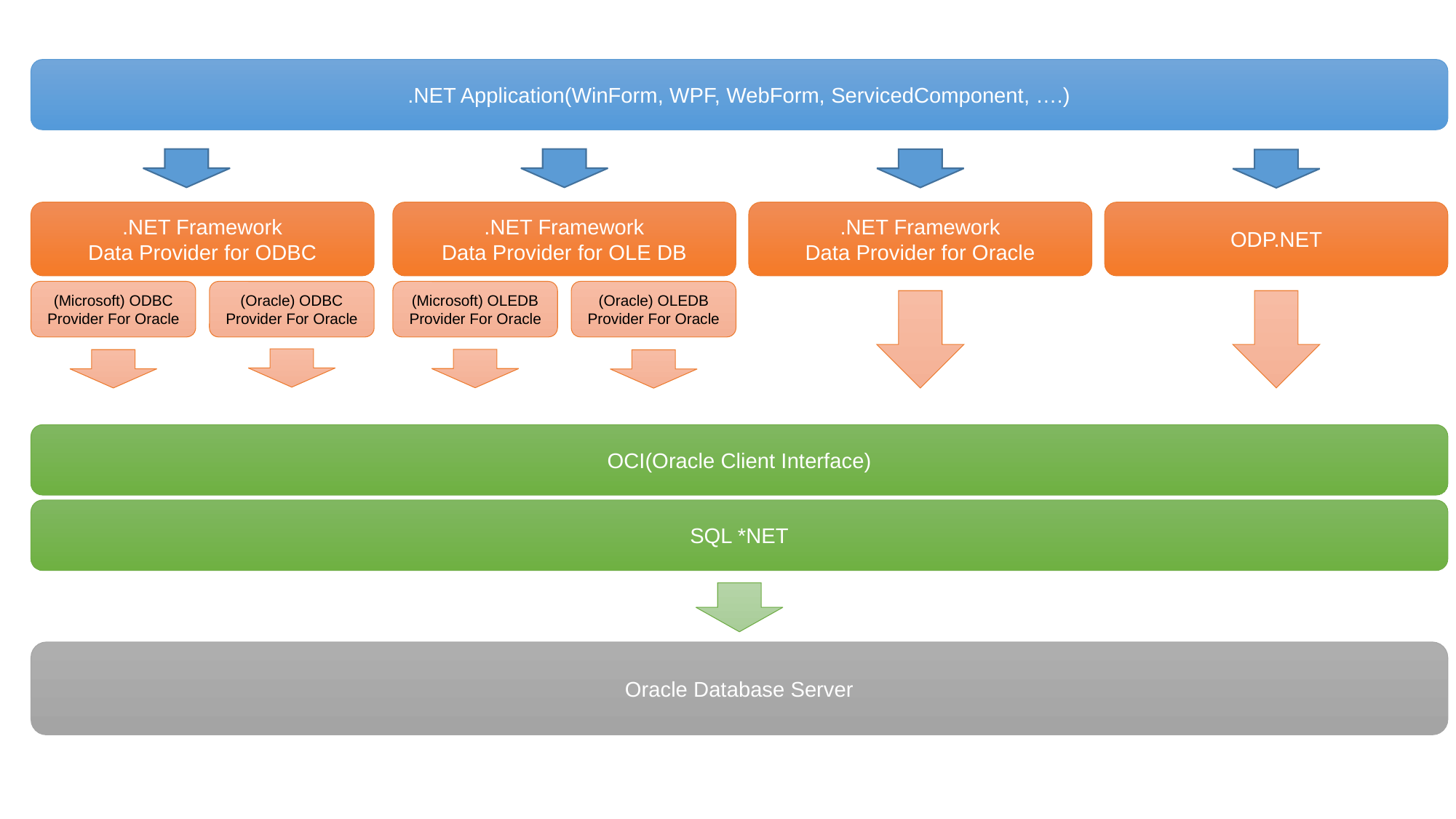

.NET Application(WinForm, WPF, WebForm, ServicedComponent, ….)

ODP.NET
.NET Framework
Data Provider for OLE DB
.NET Framework
Data Provider for Oracle
.NET Framework
Data Provider for ODBC
(Microsoft) ODBC Provider For Oracle
(Oracle) ODBC Provider For Oracle
(Microsoft) OLEDB Provider For Oracle
(Oracle) OLEDB Provider For Oracle

OCI(Oracle Client Interface)
SQL *NET

Oracle Database Server